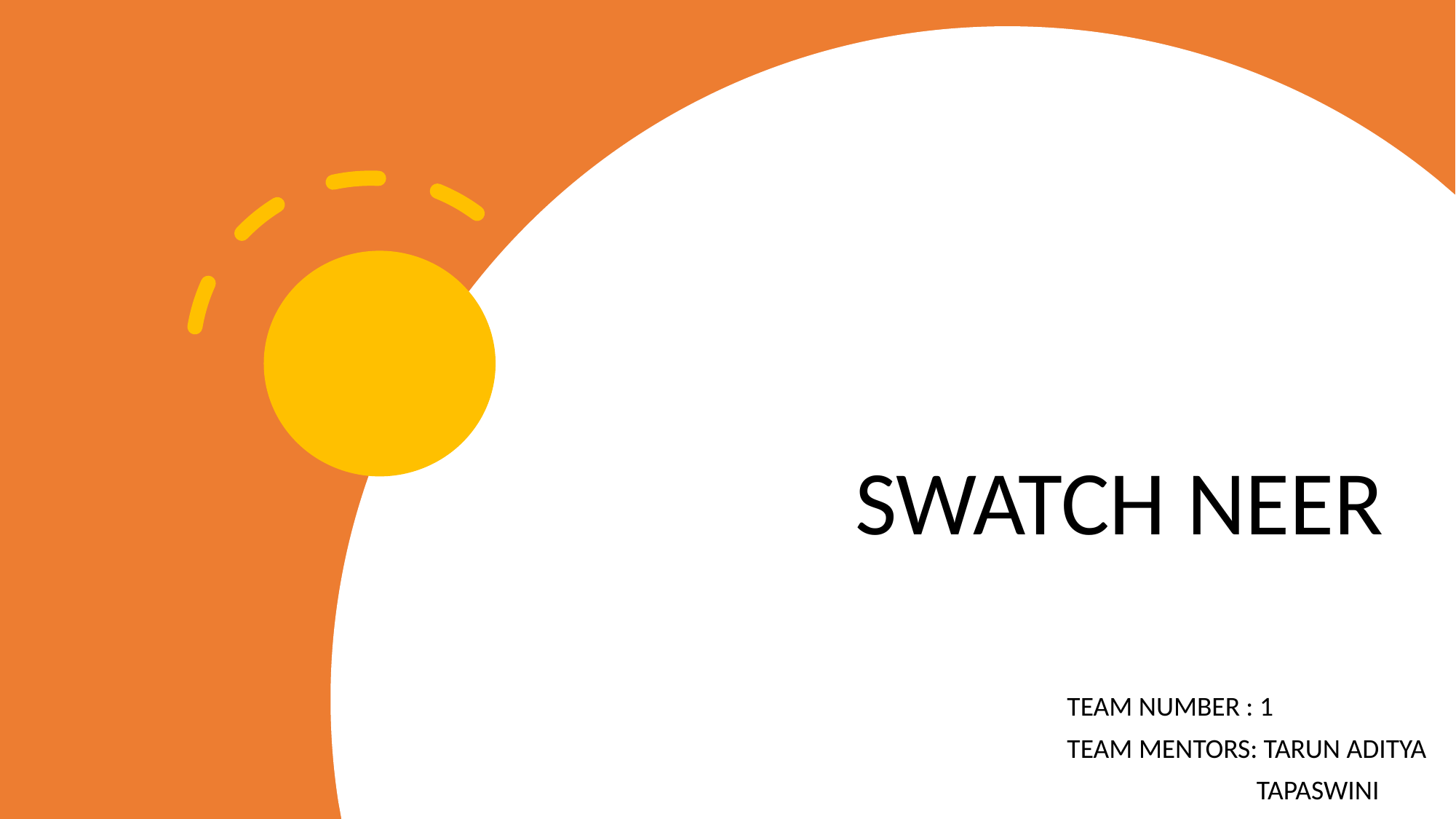

SWATCH NEER

TEAM NUMBER : 1
TEAM MENTORS: TARUN ADITYA
	             TAPASWINI